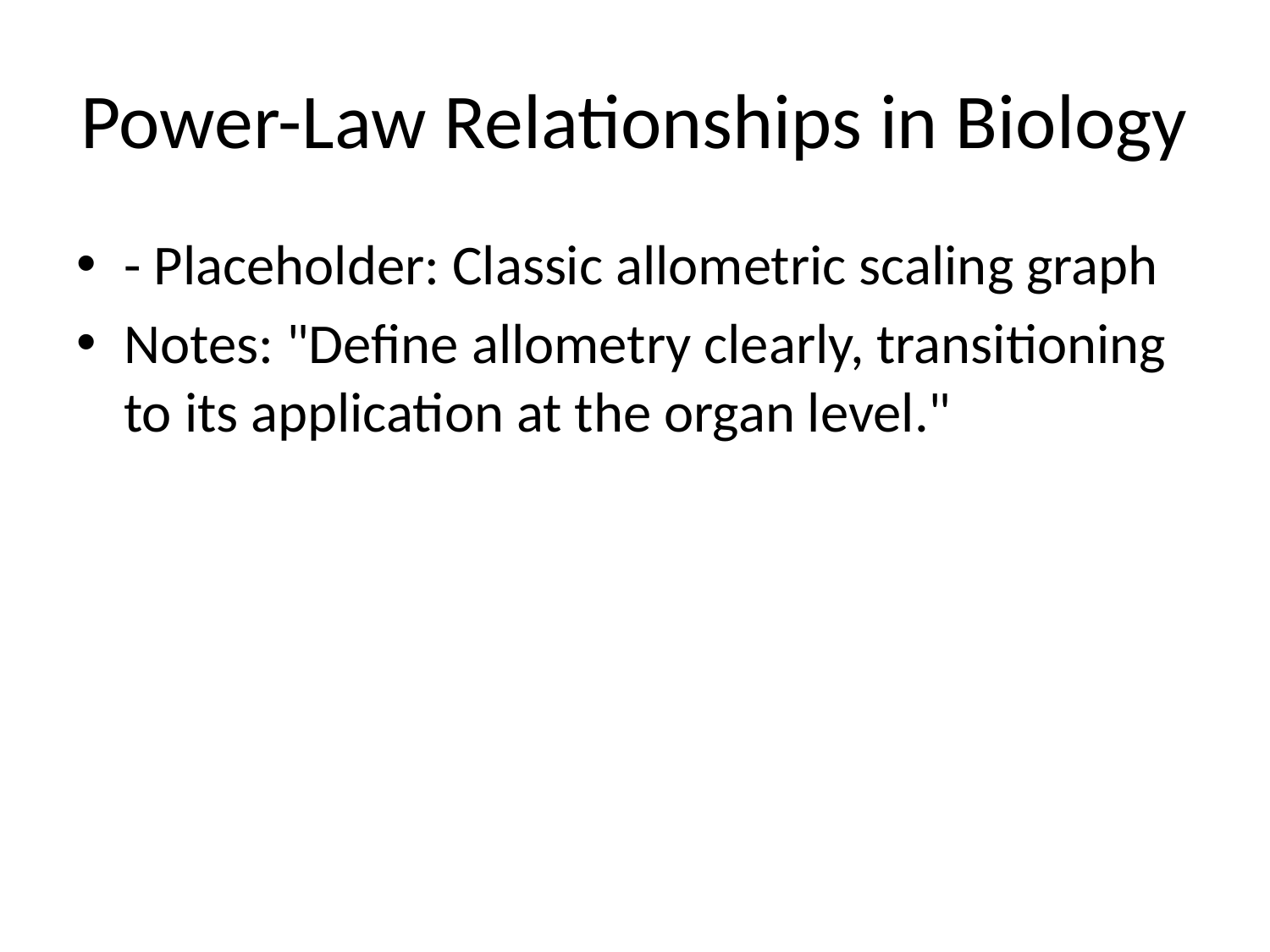

# Power-Law Relationships in Biology
- Placeholder: Classic allometric scaling graph
Notes: "Define allometry clearly, transitioning to its application at the organ level."